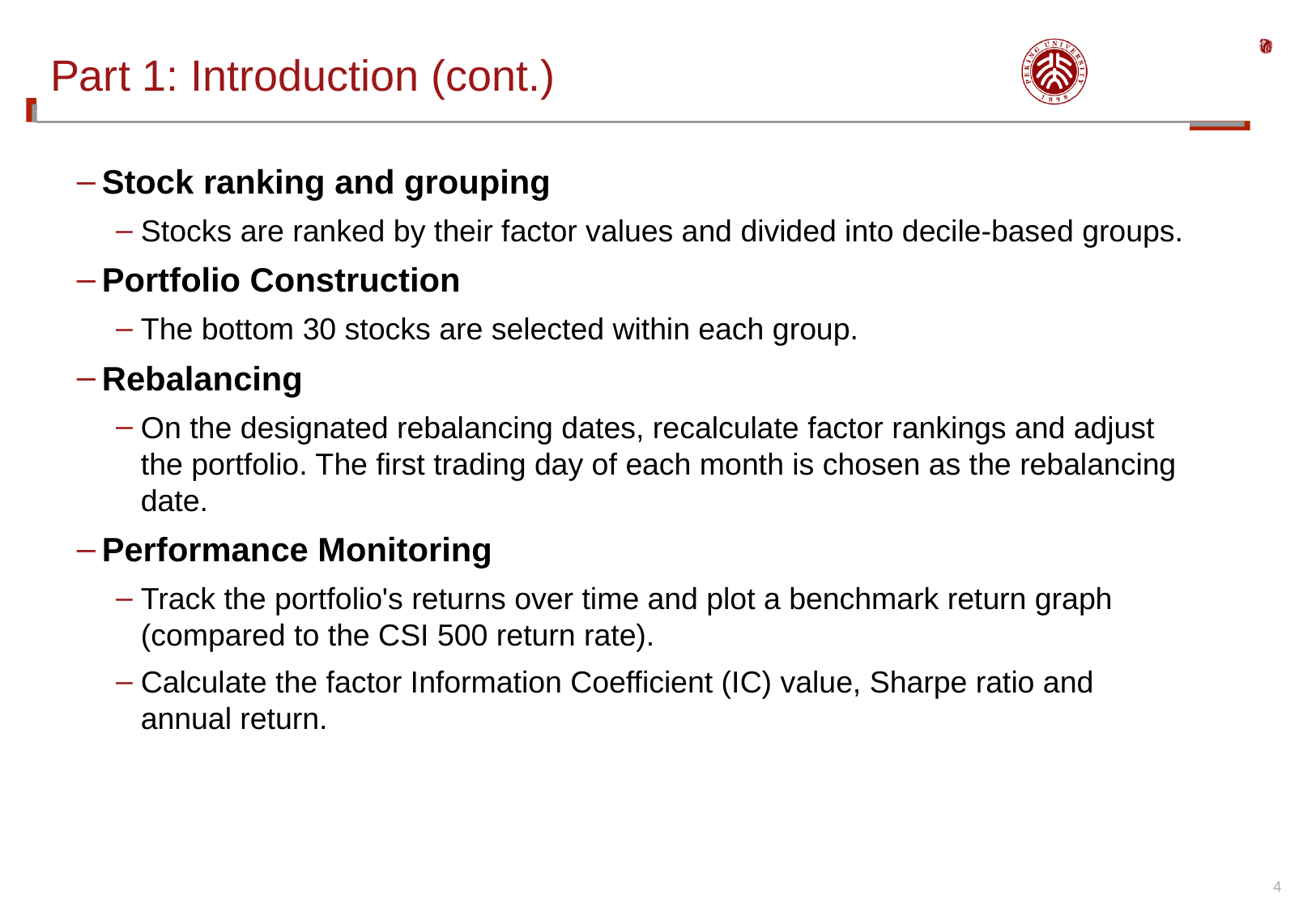

# Part 1: Introduction (cont.)
Stock ranking and grouping
Stocks are ranked by their factor values and divided into decile-based groups.
Portfolio Construction
The bottom 30 stocks are selected within each group.
Rebalancing
On the designated rebalancing dates, recalculate factor rankings and adjust the portfolio. The first trading day of each month is chosen as the rebalancing date.
Performance Monitoring
Track the portfolio's returns over time and plot a benchmark return graph (compared to the CSI 500 return rate).
Calculate the factor Information Coefficient (IC) value, Sharpe ratio and annual return.